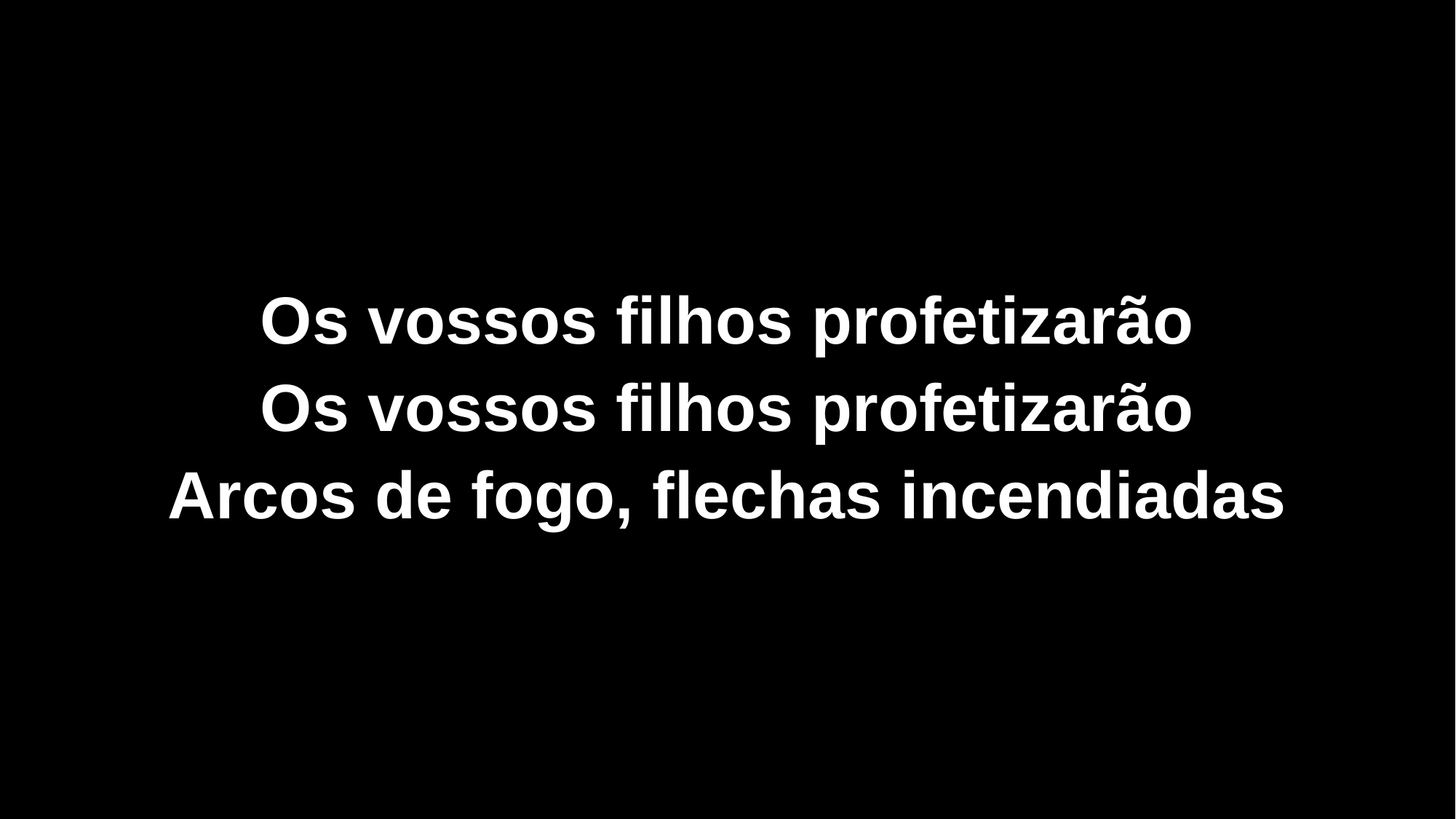

Os vossos filhos profetizarão
Os vossos filhos profetizarão
Arcos de fogo, flechas incendiadas